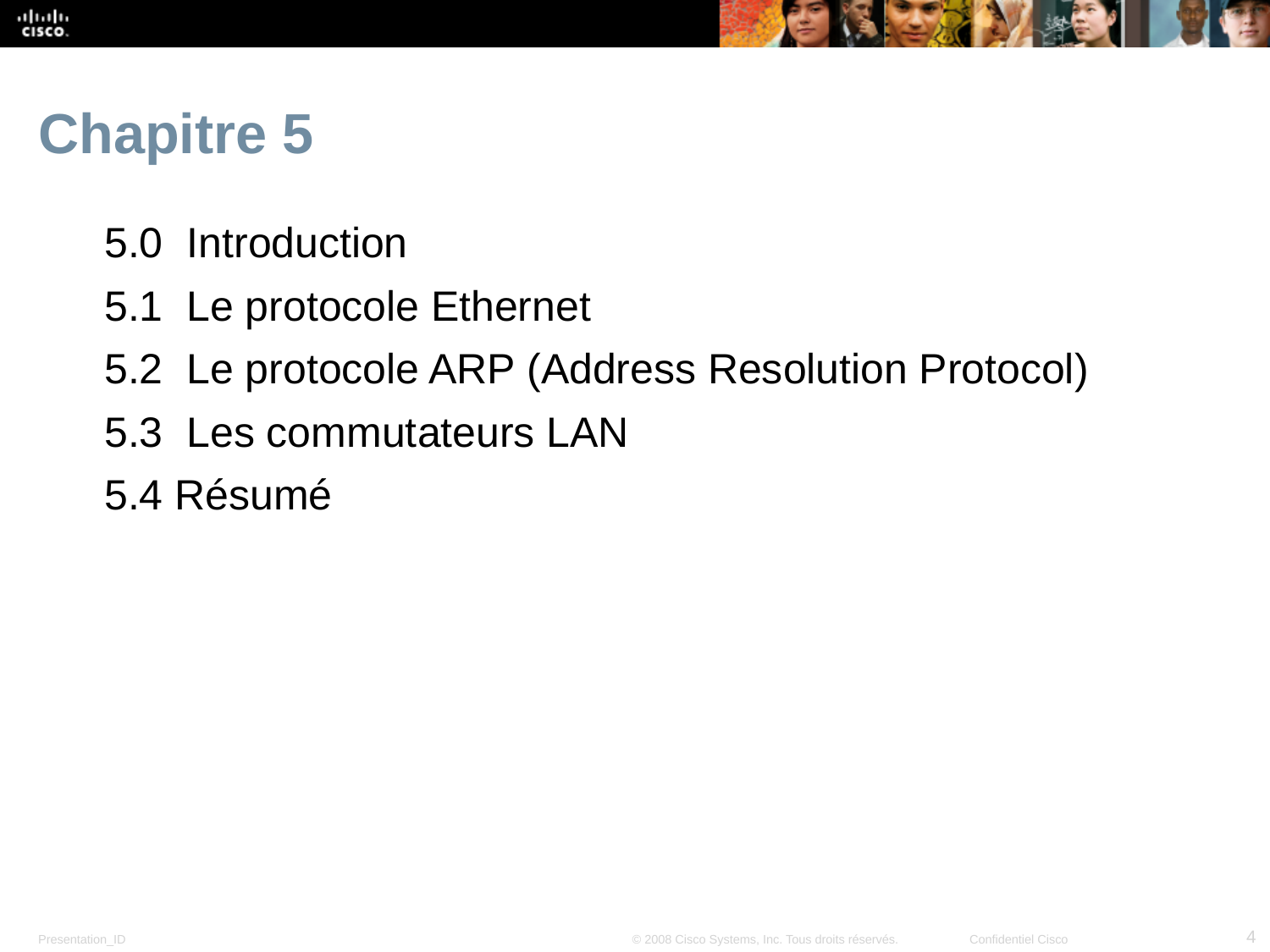

# Chapitre 5
5.0  Introduction
5.1  Le protocole Ethernet
5.2  Le protocole ARP (Address Resolution Protocol)
5.3  Les commutateurs LAN
5.4 Résumé